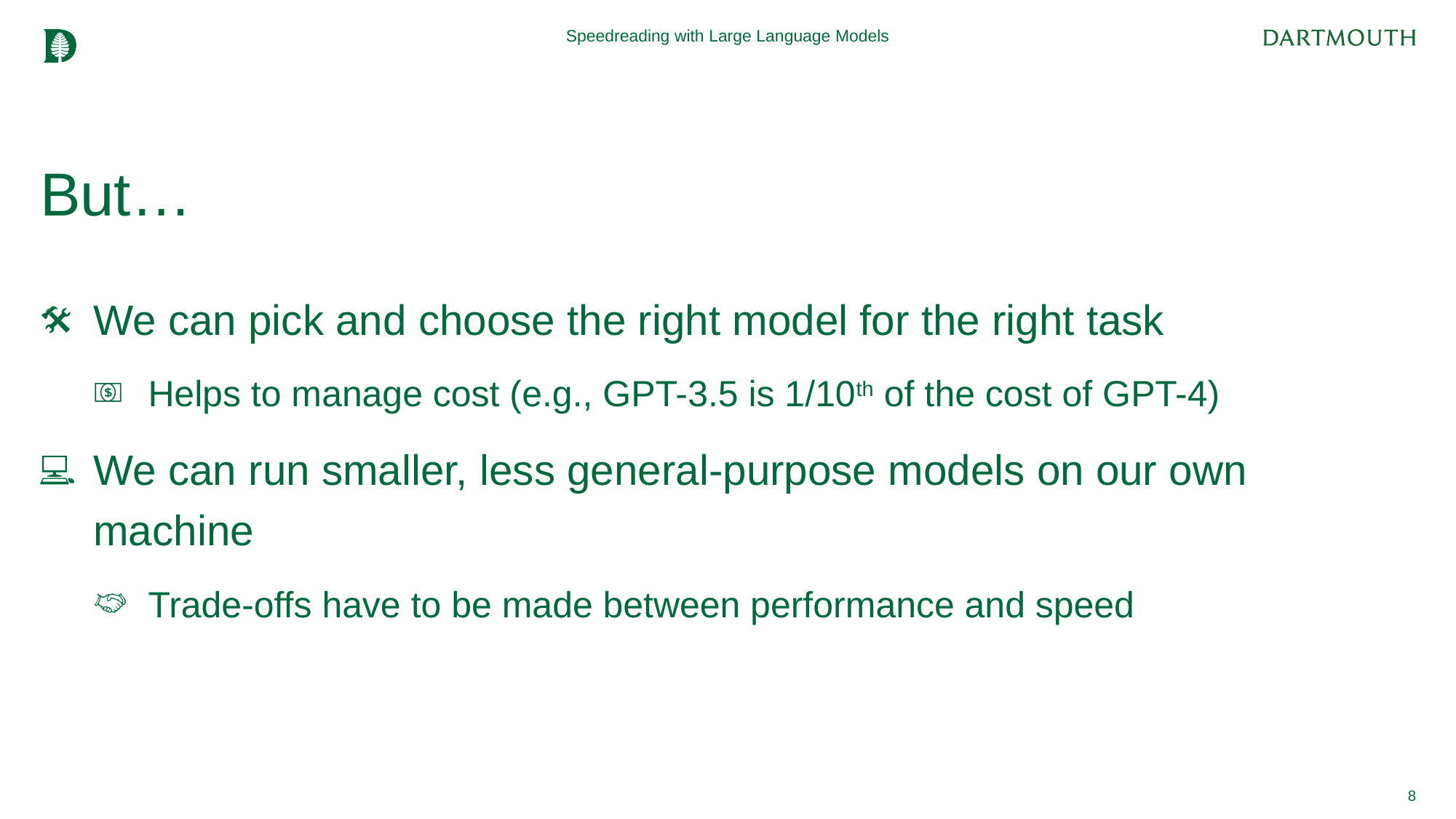

Speedreading with Large Language Models
# But…
We can pick and choose the right model for the right task
Helps to manage cost (e.g., GPT-3.5 is 1/10th of the cost of GPT-4)
We can run smaller, less general-purpose models on our own machine
Trade-offs have to be made between performance and speed

8